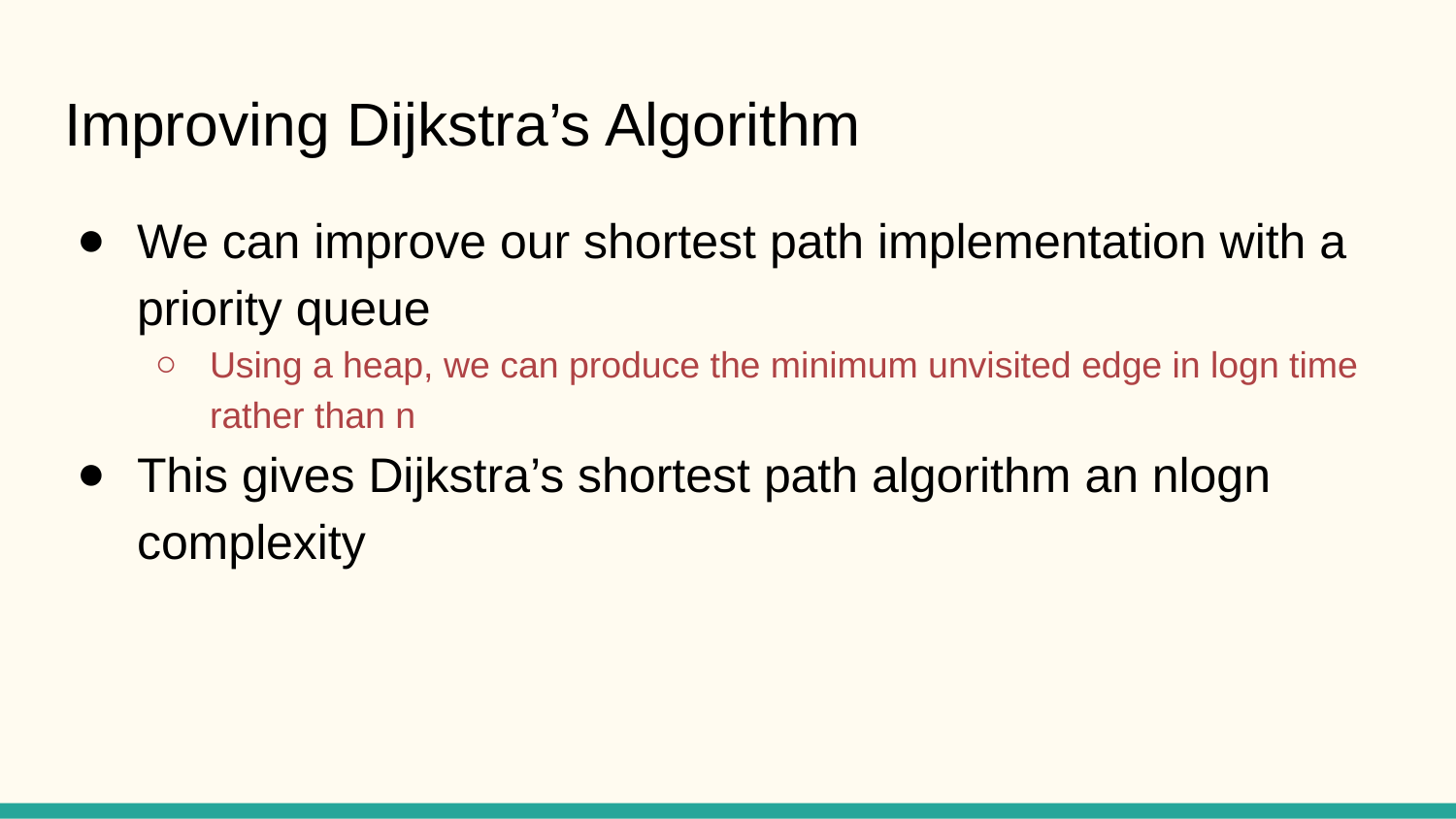

# Improving Dijkstra’s Algorithm
We can improve our shortest path implementation with a  priority queue
Using a heap, we can produce the minimum unvisited edge in logn time rather than n
This gives Dijkstra’s shortest path algorithm an nlogn complexity